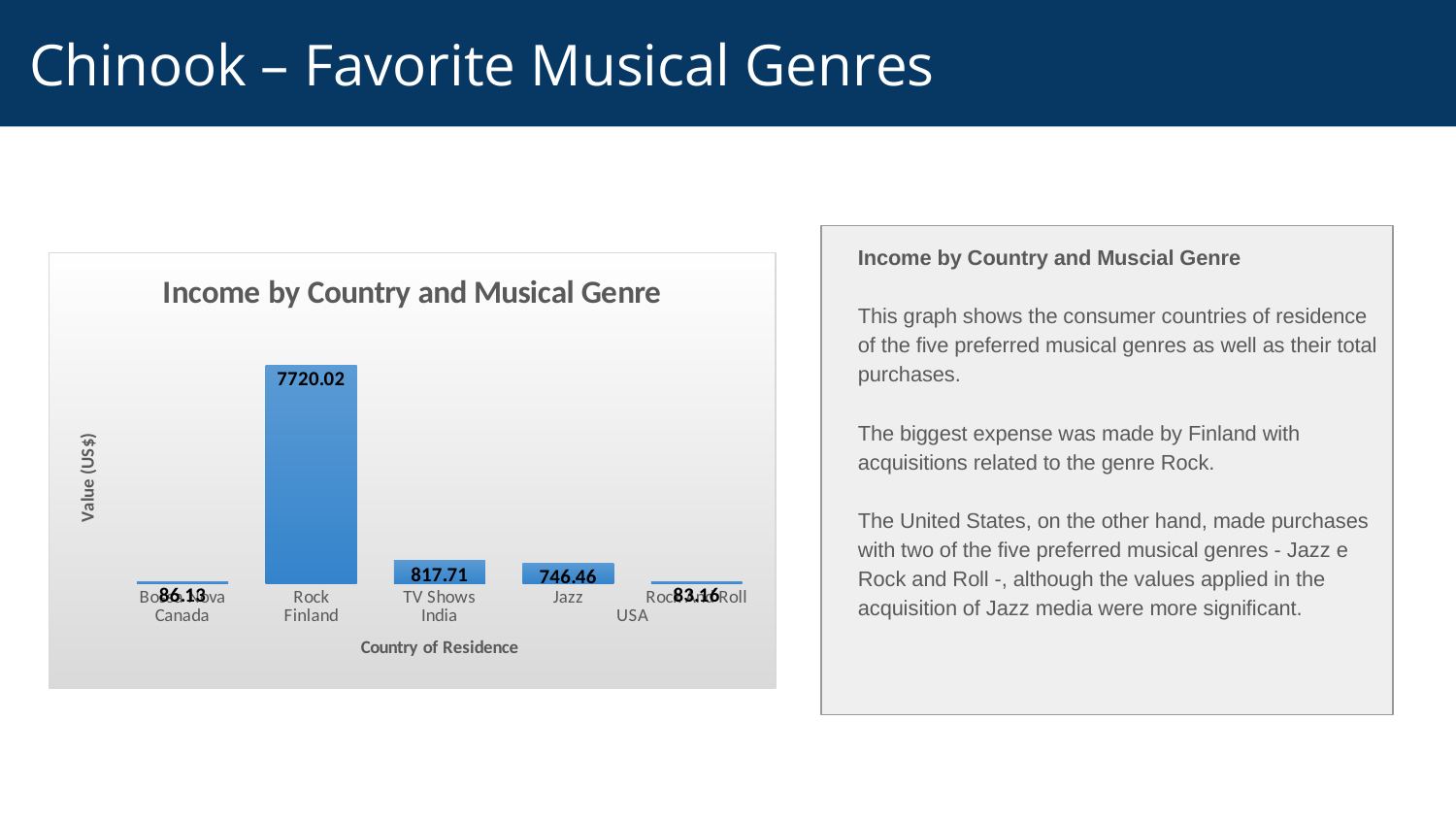

# Chinook – Favorite Musical Genres
Income by Country and Muscial Genre

This graph shows the consumer countries of residence of the five preferred musical genres as well as their total purchases.

The biggest expense was made by Finland with acquisitions related to the genre Rock.

The United States, on the other hand, made purchases with two of the five preferred musical genres - Jazz e Rock and Roll -, although the values applied in the acquisition of Jazz media were more significant.

### Chart: Income by Country and Musical Genre

| Category | Total |
|---|---|
| Bossa Nova | 86.13 |
| Rock | 7720.02 |
| TV Shows | 817.71 |
| Jazz | 746.46 |
| Rock And Roll | 83.16 |